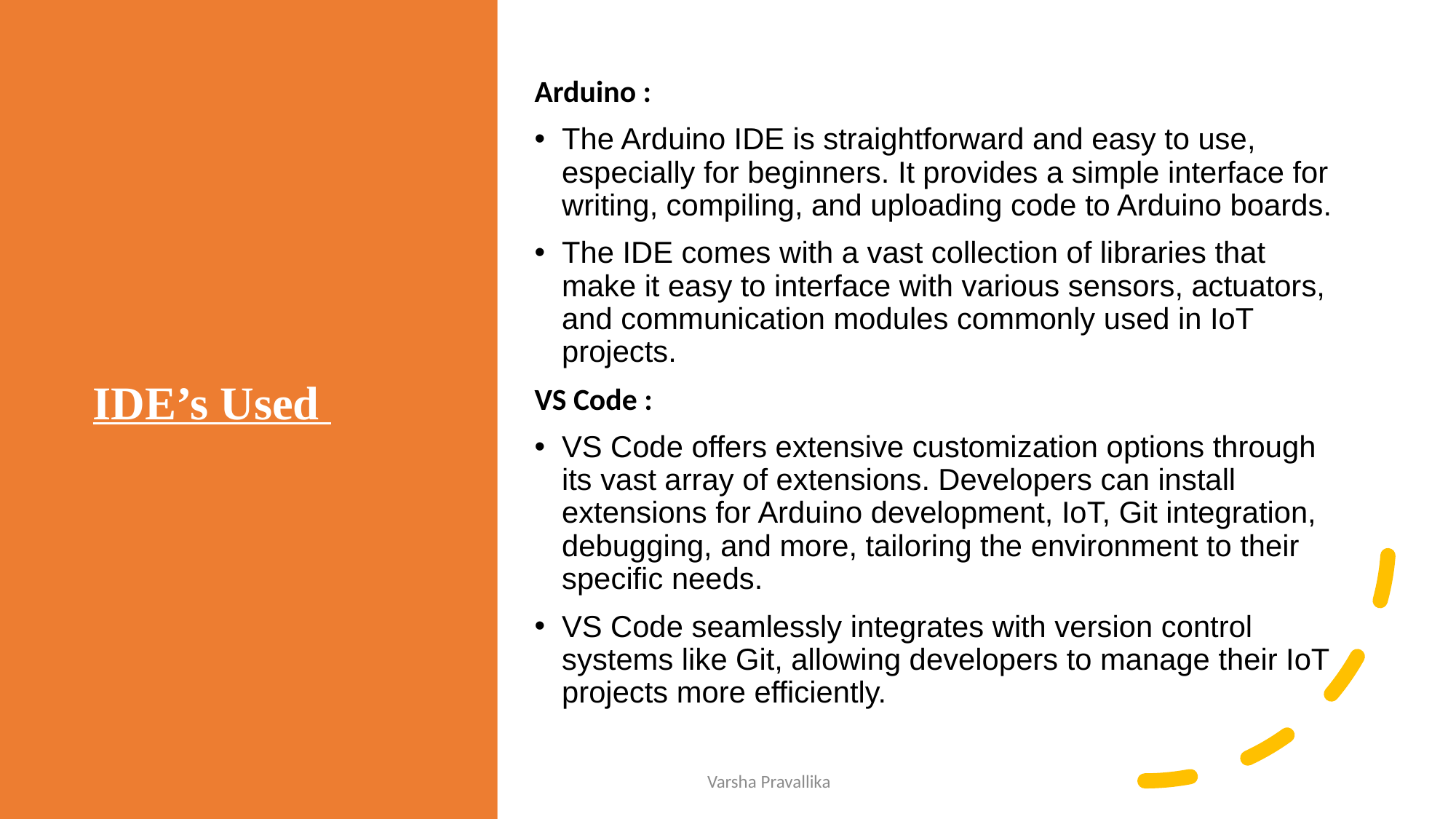

Arduino :
The Arduino IDE is straightforward and easy to use, especially for beginners. It provides a simple interface for writing, compiling, and uploading code to Arduino boards.
The IDE comes with a vast collection of libraries that make it easy to interface with various sensors, actuators, and communication modules commonly used in IoT projects.
VS Code :
VS Code offers extensive customization options through its vast array of extensions. Developers can install extensions for Arduino development, IoT, Git integration, debugging, and more, tailoring the environment to their specific needs.
VS Code seamlessly integrates with version control systems like Git, allowing developers to manage their IoT projects more efficiently.

# IDE’s Used

Varsha Pravallika